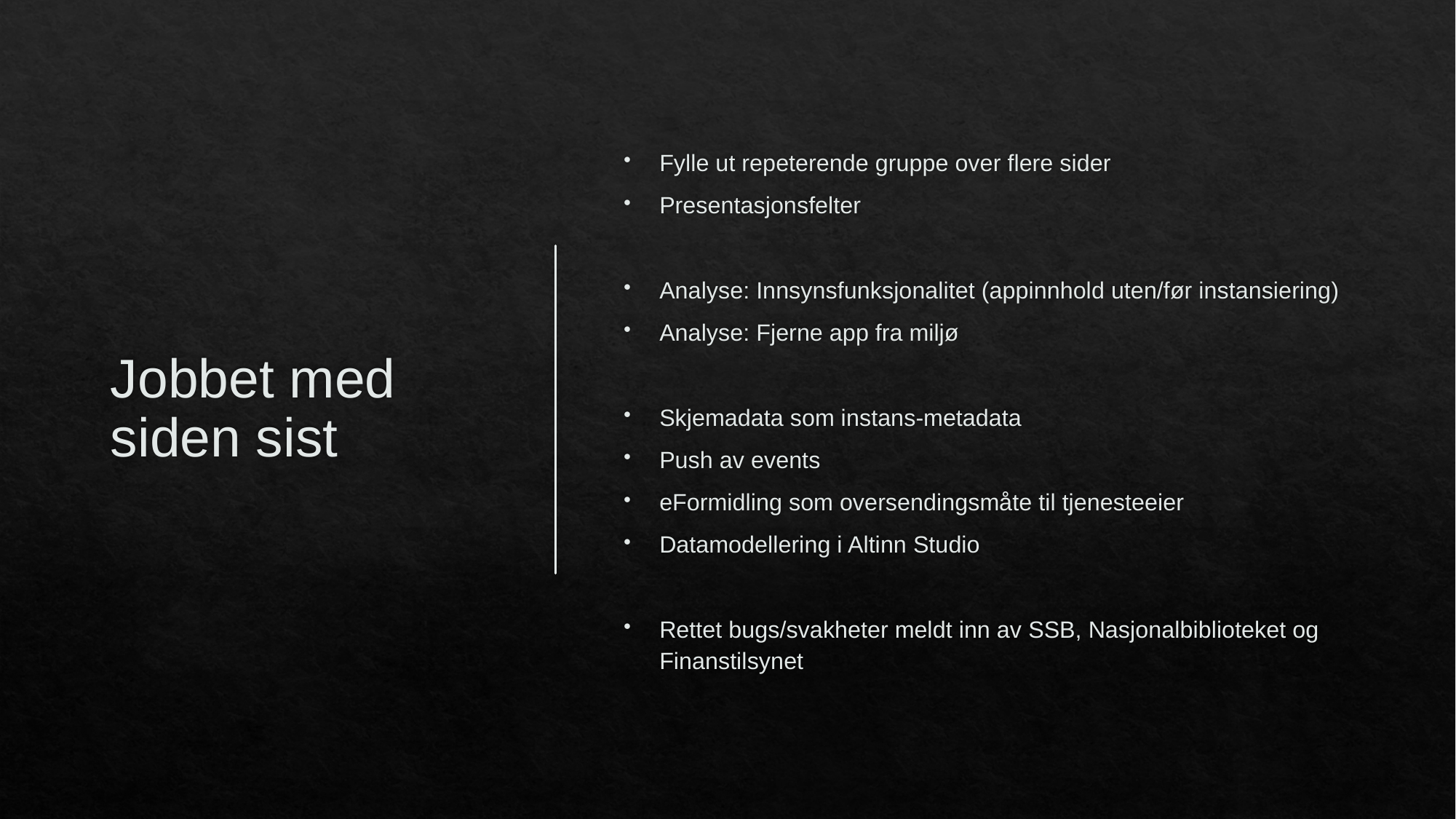

# Jobbet med siden sist
Fylle ut repeterende gruppe over flere sider
Presentasjonsfelter

Analyse: Innsynsfunksjonalitet (appinnhold uten/før instansiering)
Analyse: Fjerne app fra miljø

Skjemadata som instans-metadata
Push av events
eFormidling som oversendingsmåte til tjenesteeier
Datamodellering i Altinn Studio

Rettet bugs/svakheter meldt inn av SSB, Nasjonalbiblioteket og Finanstilsynet